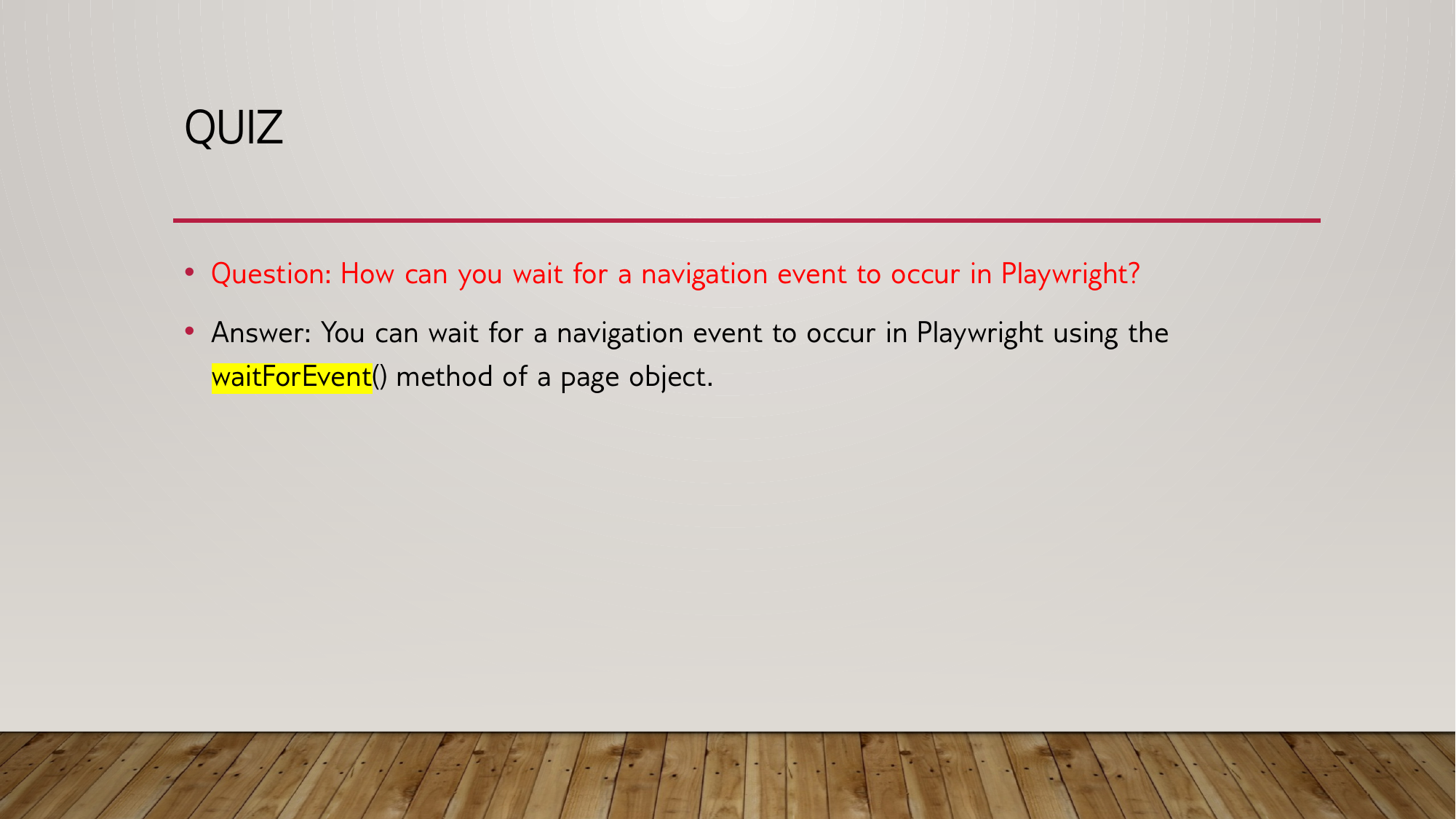

# Quiz
Question: How can you wait for a navigation event to occur in Playwright?
Answer: You can wait for a navigation event to occur in Playwright using the waitForEvent() method of a page object.